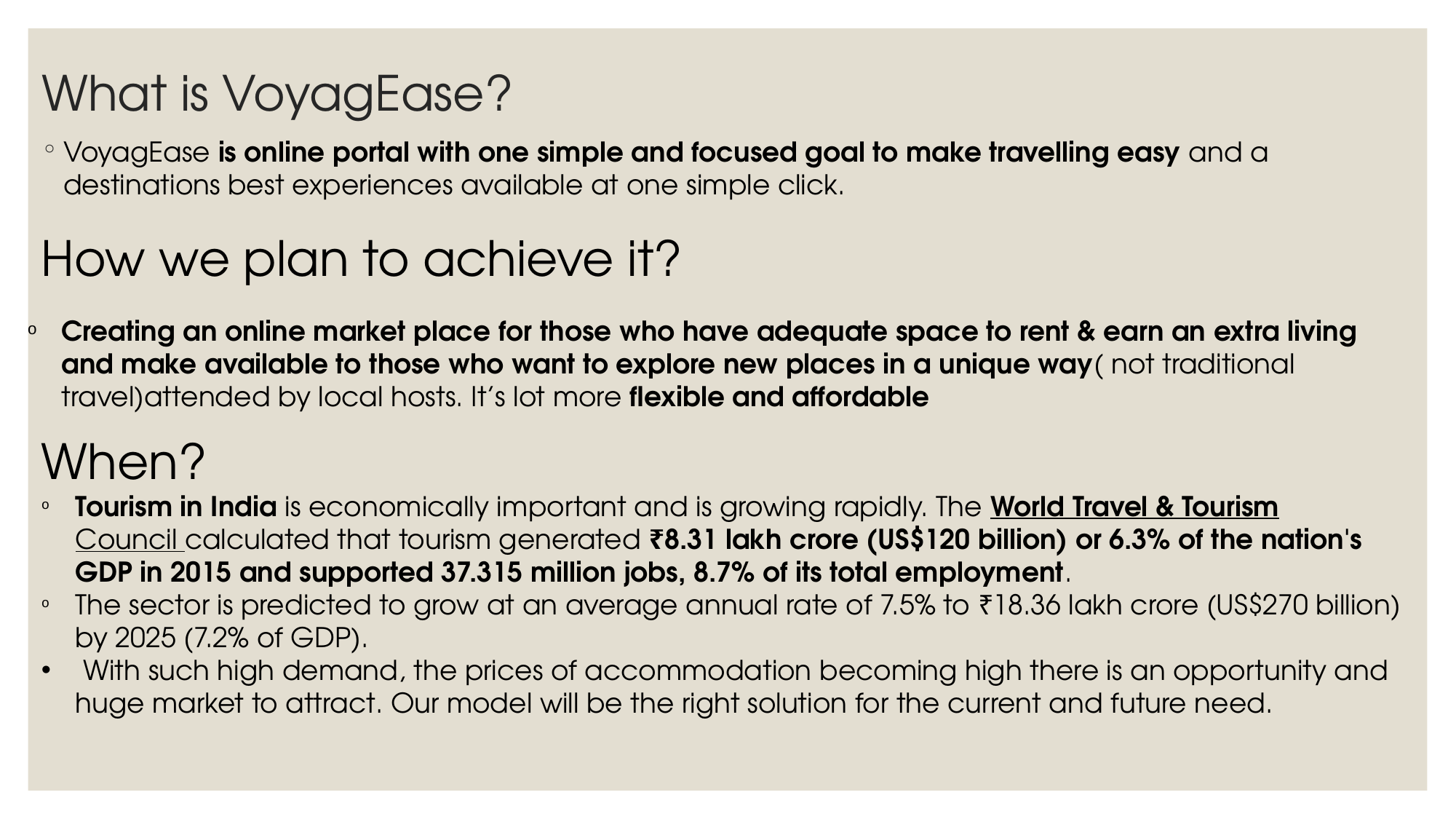

# What is VoyagEase?
VoyagEase is online portal with one simple and focused goal to make travelling easy and a destinations best experiences available at one simple click.

How we plan to achieve it?
Creating an online market place for those who have adequate space to rent & earn an extra living  and make available to those who want to explore new places in a unique way( not traditional travel)attended by local hosts. It’s lot more flexible and affordable
When?
Tourism in India is economically important and is growing rapidly. The World Travel & Tourism Council calculated that tourism generated ₹8.31 lakh crore (US$120 billion) or 6.3% of the nation's GDP in 2015 and supported 37.315 million jobs, 8.7% of its total employment.
The sector is predicted to grow at an average annual rate of 7.5% to ₹18.36 lakh crore (US$270 billion) by 2025 (7.2% of GDP).
 With such high demand, the prices of accommodation becoming high there is an opportunity and huge market to attract. Our model will be the right solution for the current and future need.